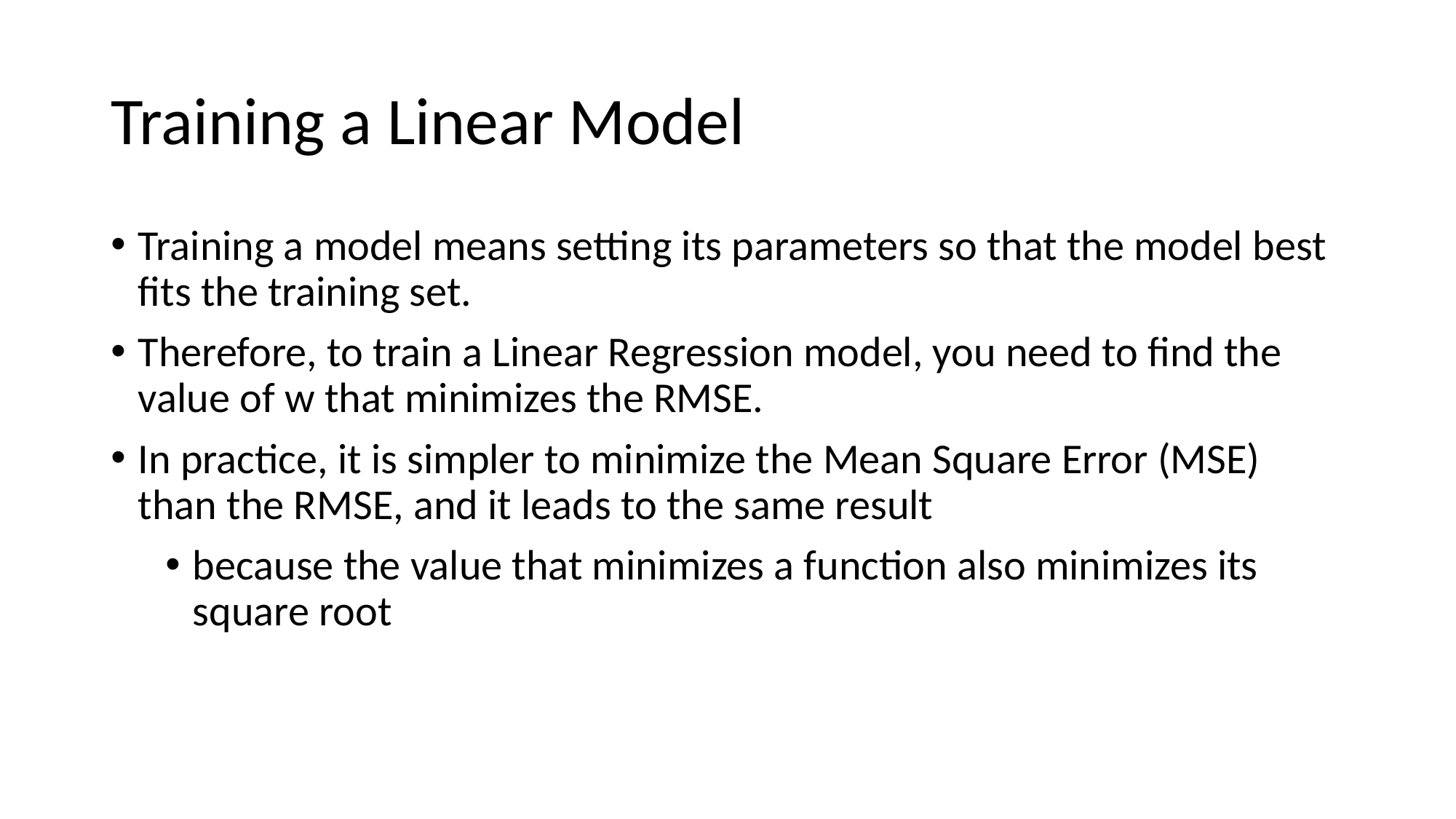

# Training a Linear Model
Training a model means setting its parameters so that the model best fits the training set.
Therefore, to train a Linear Regression model, you need to find the value of w that minimizes the RMSE.
In practice, it is simpler to minimize the Mean Square Error (MSE) than the RMSE, and it leads to the same result
because the value that minimizes a function also minimizes its square root